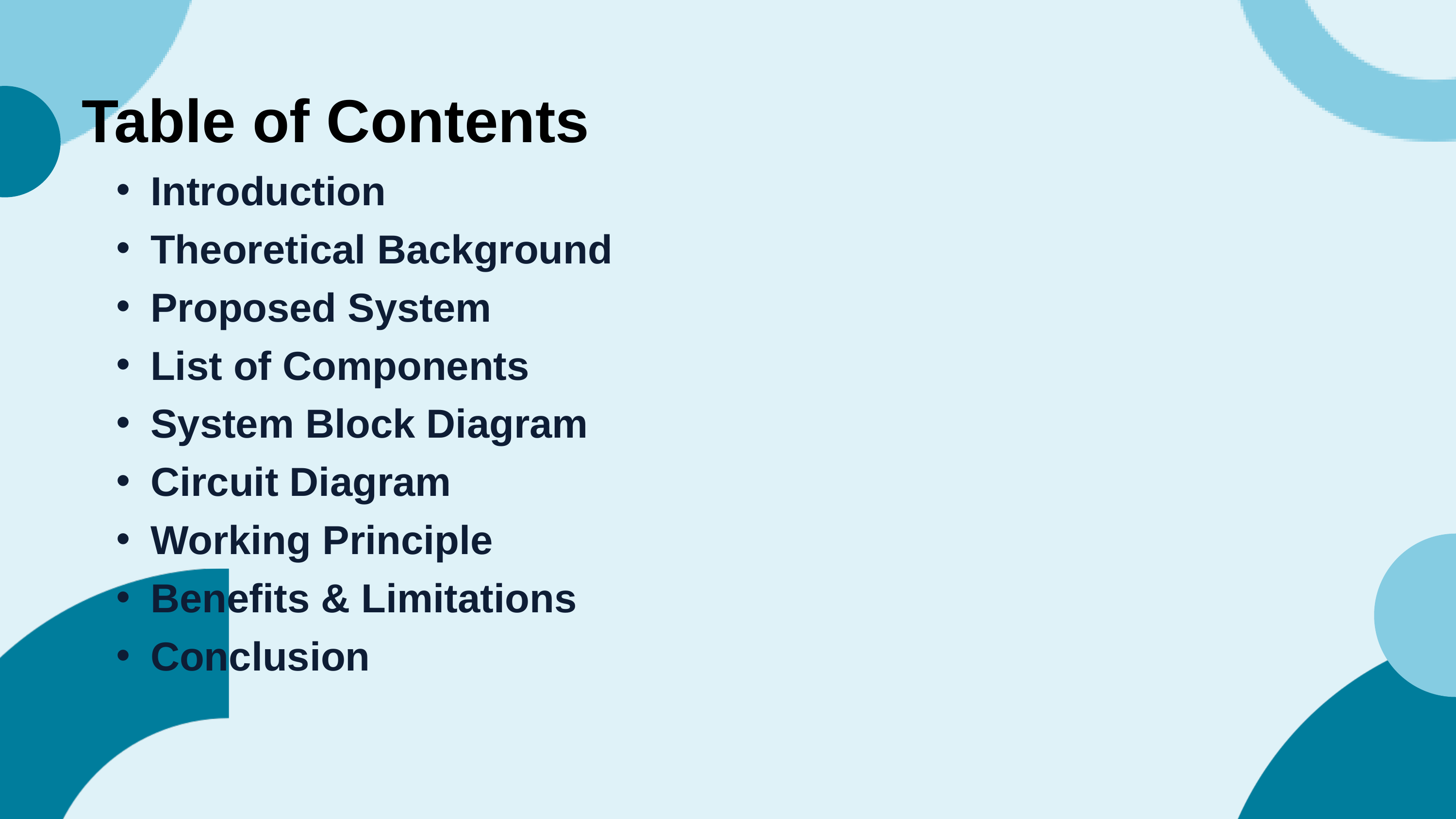

Table of Contents

Introduction
Theoretical Background
Proposed System
List of Components
System Block Diagram
Circuit Diagram
Working Principle
Benefits & Limitations
Conclusion